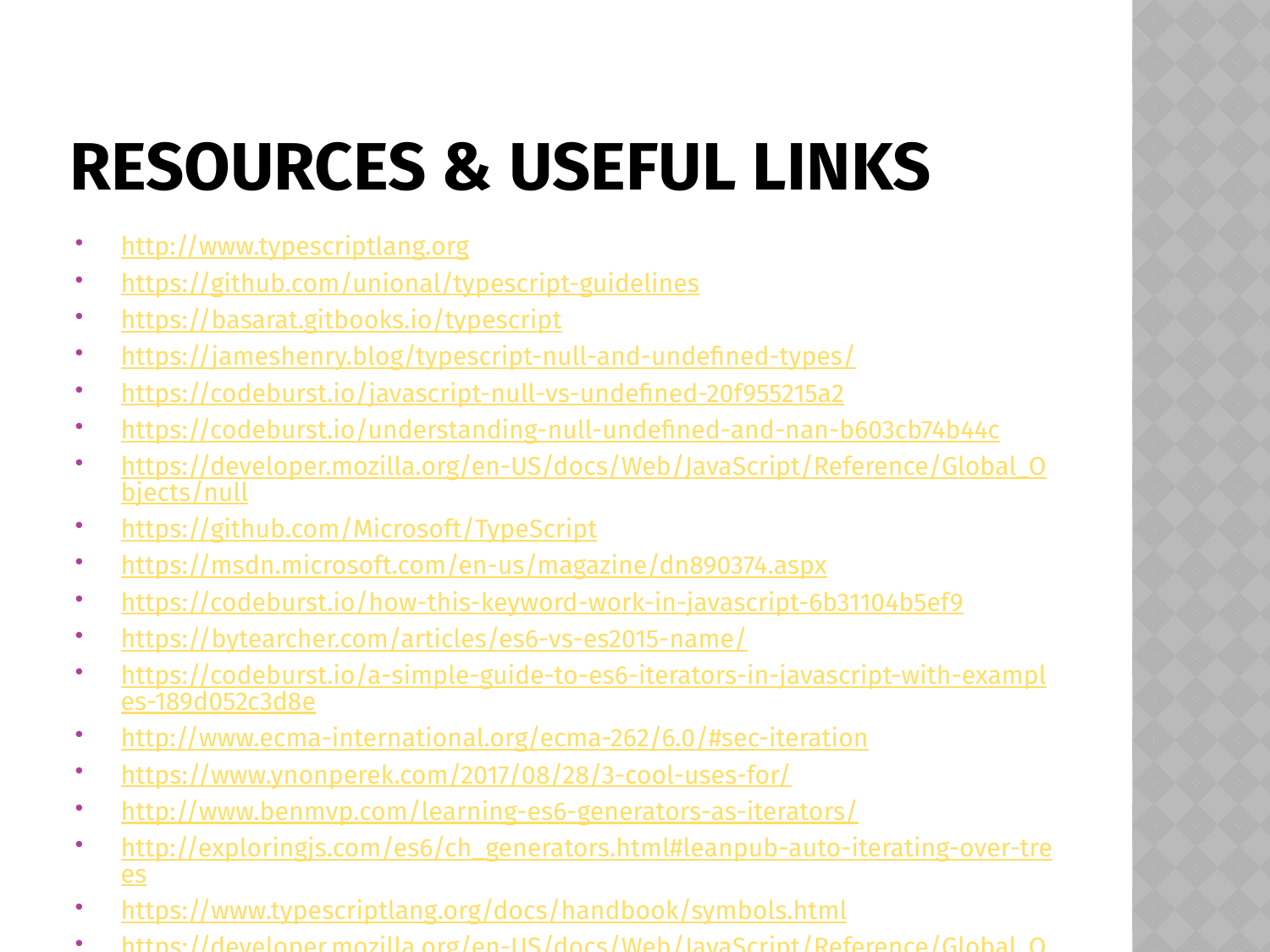

# Resources & Useful links
http://www.typescriptlang.org
https://github.com/unional/typescript-guidelines
https://basarat.gitbooks.io/typescript
https://jameshenry.blog/typescript-null-and-undefined-types/
https://codeburst.io/javascript-null-vs-undefined-20f955215a2
https://codeburst.io/understanding-null-undefined-and-nan-b603cb74b44c
https://developer.mozilla.org/en-US/docs/Web/JavaScript/Reference/Global_Objects/null
https://github.com/Microsoft/TypeScript
https://msdn.microsoft.com/en-us/magazine/dn890374.aspx
https://codeburst.io/how-this-keyword-work-in-javascript-6b31104b5ef9
https://bytearcher.com/articles/es6-vs-es2015-name/
https://codeburst.io/a-simple-guide-to-es6-iterators-in-javascript-with-examples-189d052c3d8e
http://www.ecma-international.org/ecma-262/6.0/#sec-iteration
https://www.ynonperek.com/2017/08/28/3-cool-uses-for/
http://www.benmvp.com/learning-es6-generators-as-iterators/
http://exploringjs.com/es6/ch_generators.html#leanpub-auto-iterating-over-trees
https://www.typescriptlang.org/docs/handbook/symbols.html
https://developer.mozilla.org/en-US/docs/Web/JavaScript/Reference/Global_Objects/Symbol